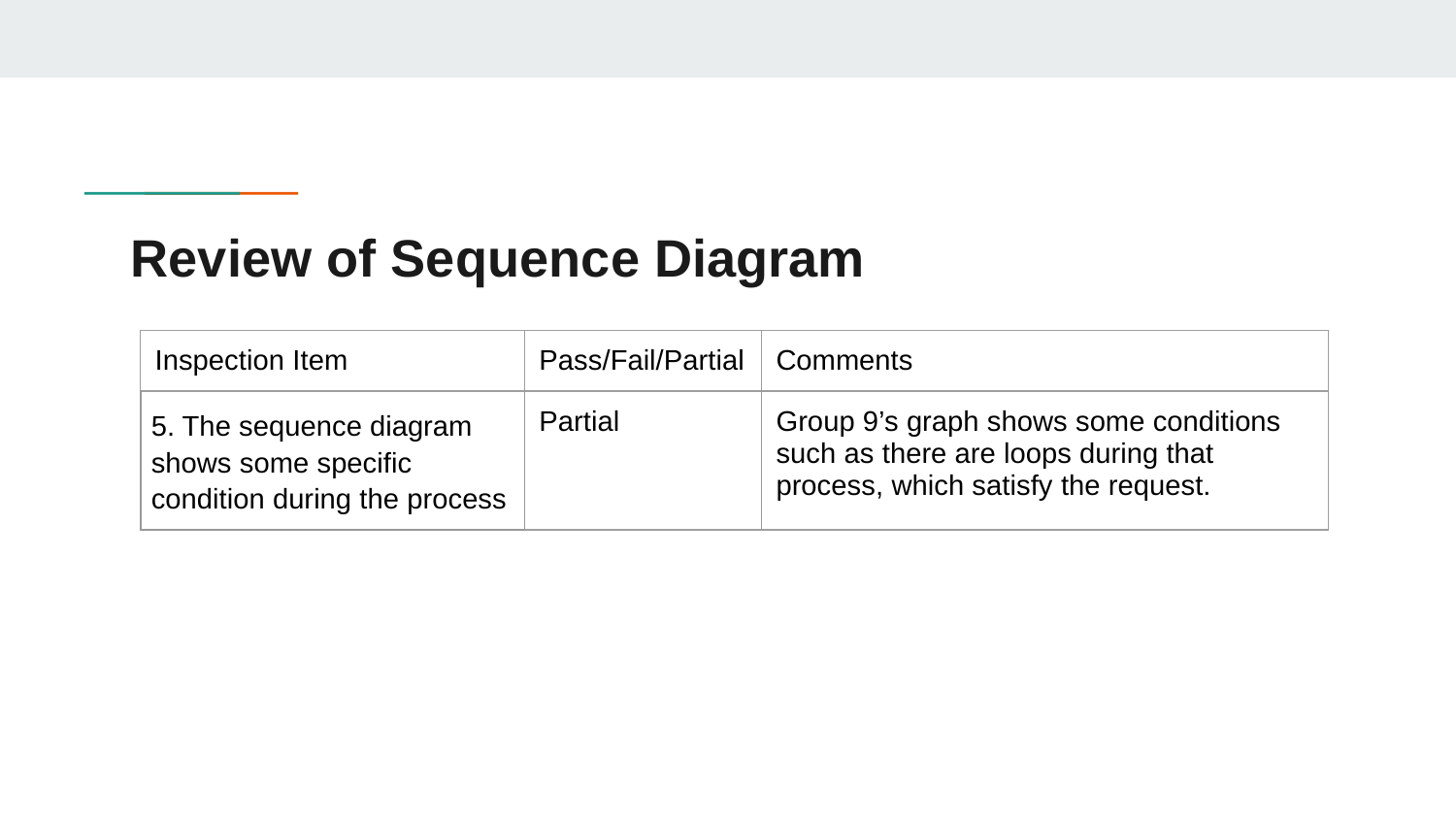

# Review of Sequence Diagram
| Inspection Item | Pass/Fail/Partial | Comments |
| --- | --- | --- |
| 5. The sequence diagram shows some specific condition during the process | Partial | Group 9’s graph shows some conditions such as there are loops during that process, which satisfy the request. |